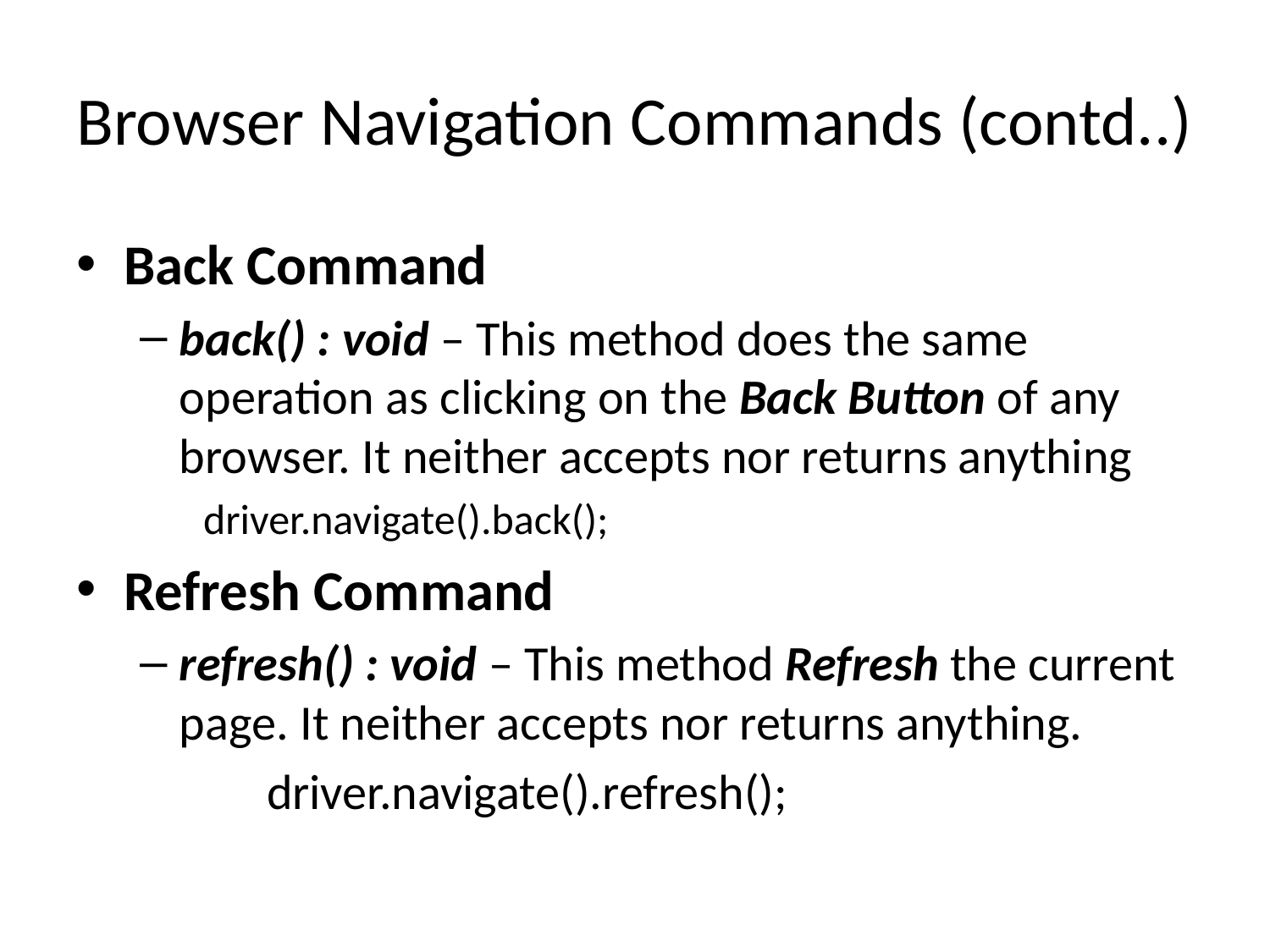

# Browser Navigation Commands (contd..)
Back Command
back() : void – This method does the same operation as clicking on the Back Button of any browser. It neither accepts nor returns anything
driver.navigate().back();
Refresh Command
refresh() : void – This method Refresh the current page. It neither accepts nor returns anything.
	driver.navigate().refresh();